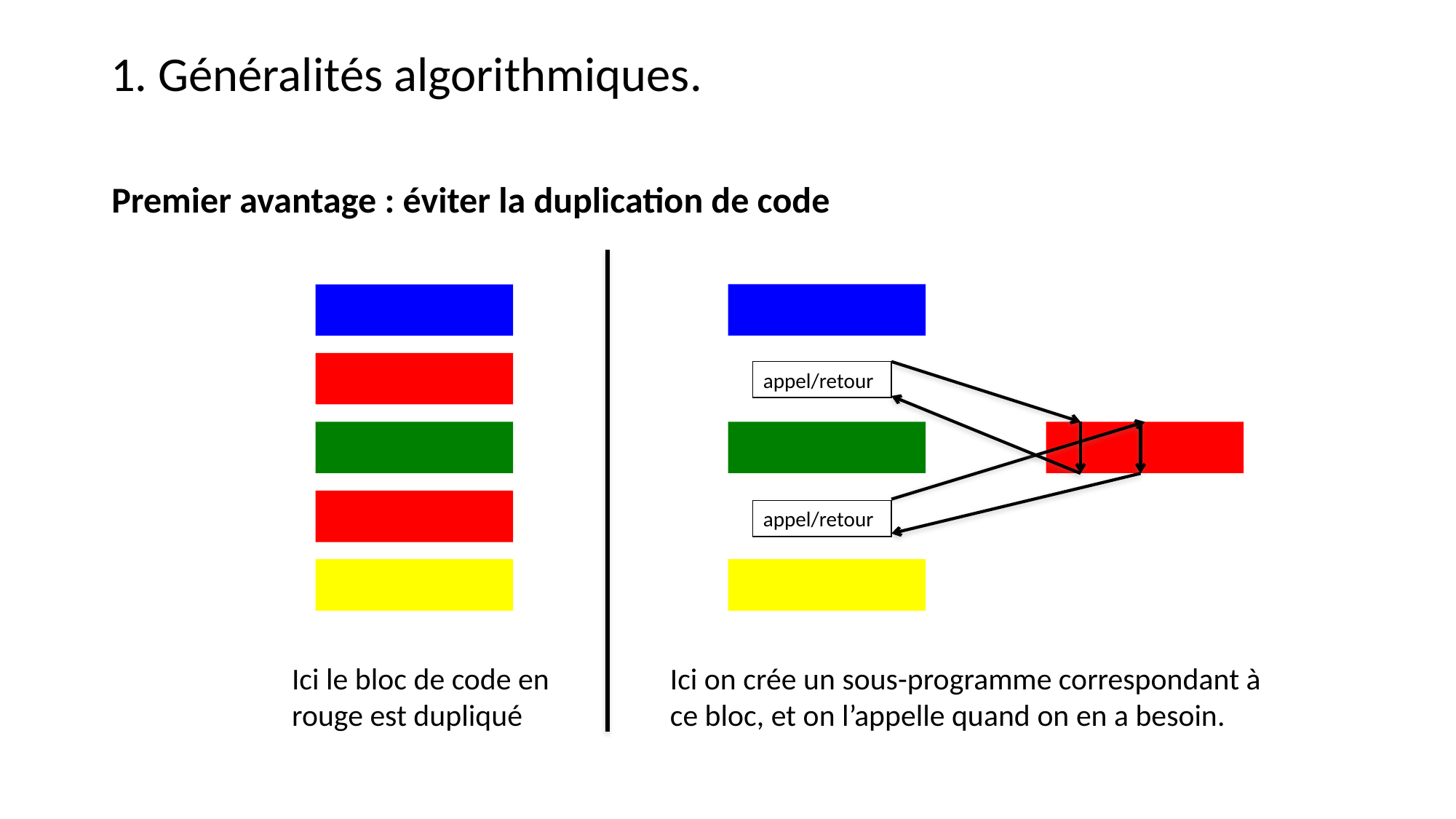

1. Généralités algorithmiques.
Premier avantage : éviter la duplication de code

appel/retour

appel/retour

Ici le bloc de code en rouge est dupliqué
Ici on crée un sous-programme correspondant à ce bloc, et on l’appelle quand on en a besoin.